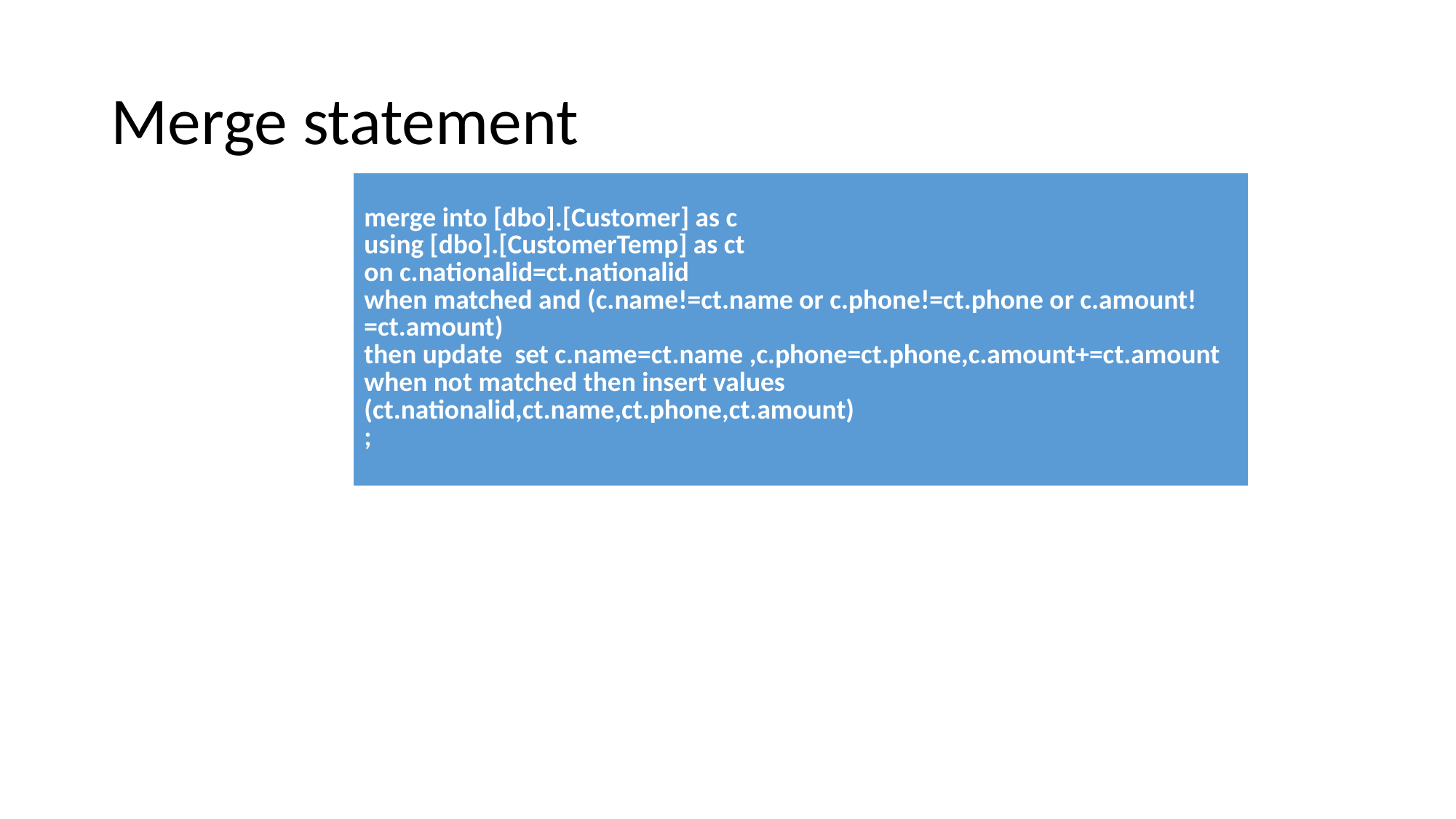

# Merge statement
| merge into [dbo].[Customer] as c using [dbo].[CustomerTemp] as ct on c.nationalid=ct.nationalid when matched and (c.name!=ct.name or c.phone!=ct.phone or c.amount!=ct.amount) then update set c.name=ct.name ,c.phone=ct.phone,c.amount+=ct.amount when not matched then insert values (ct.nationalid,ct.name,ct.phone,ct.amount) ; |
| --- |